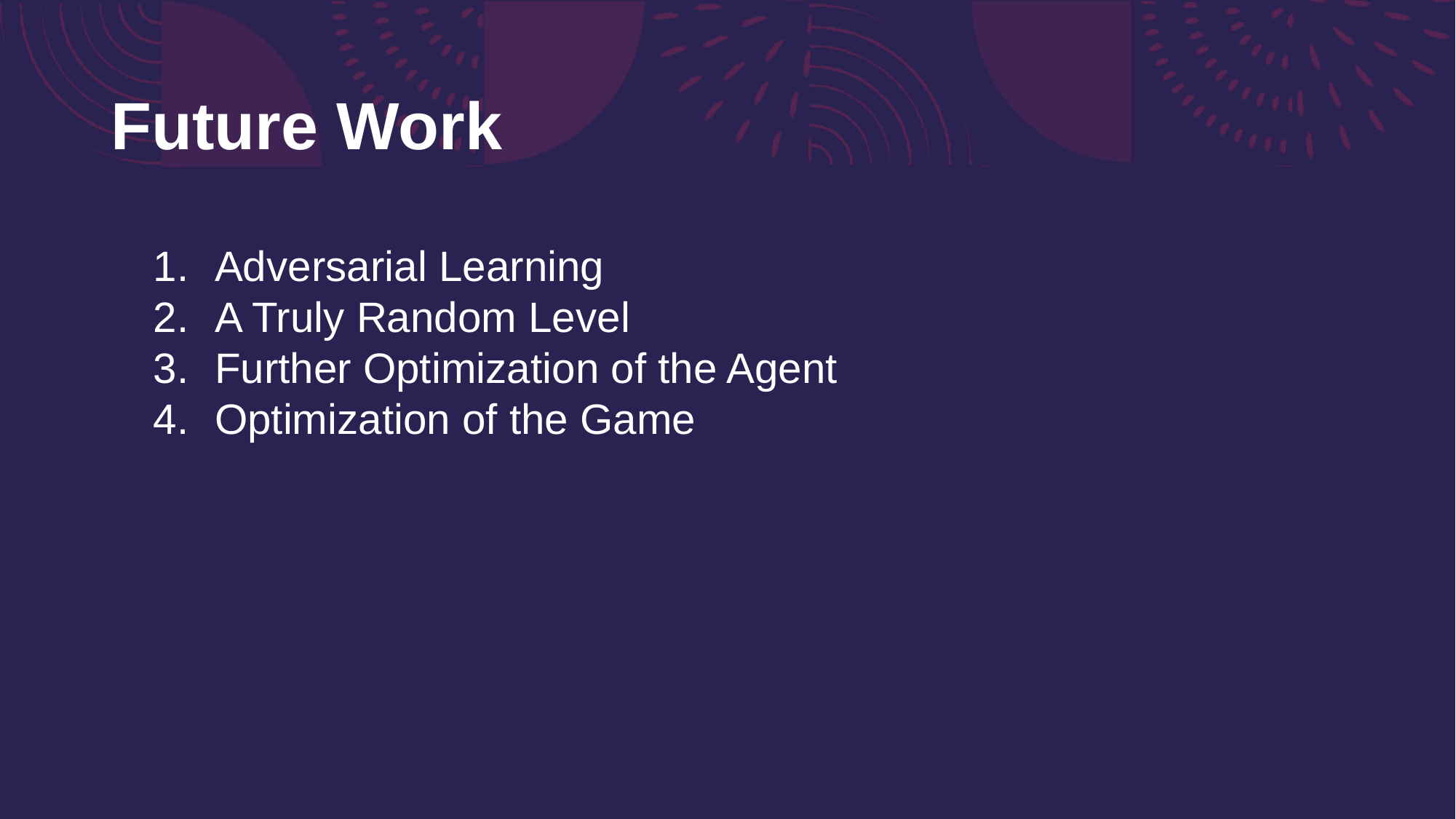

# Future Work
Adversarial Learning
A Truly Random Level
Further Optimization of the Agent
Optimization of the Game